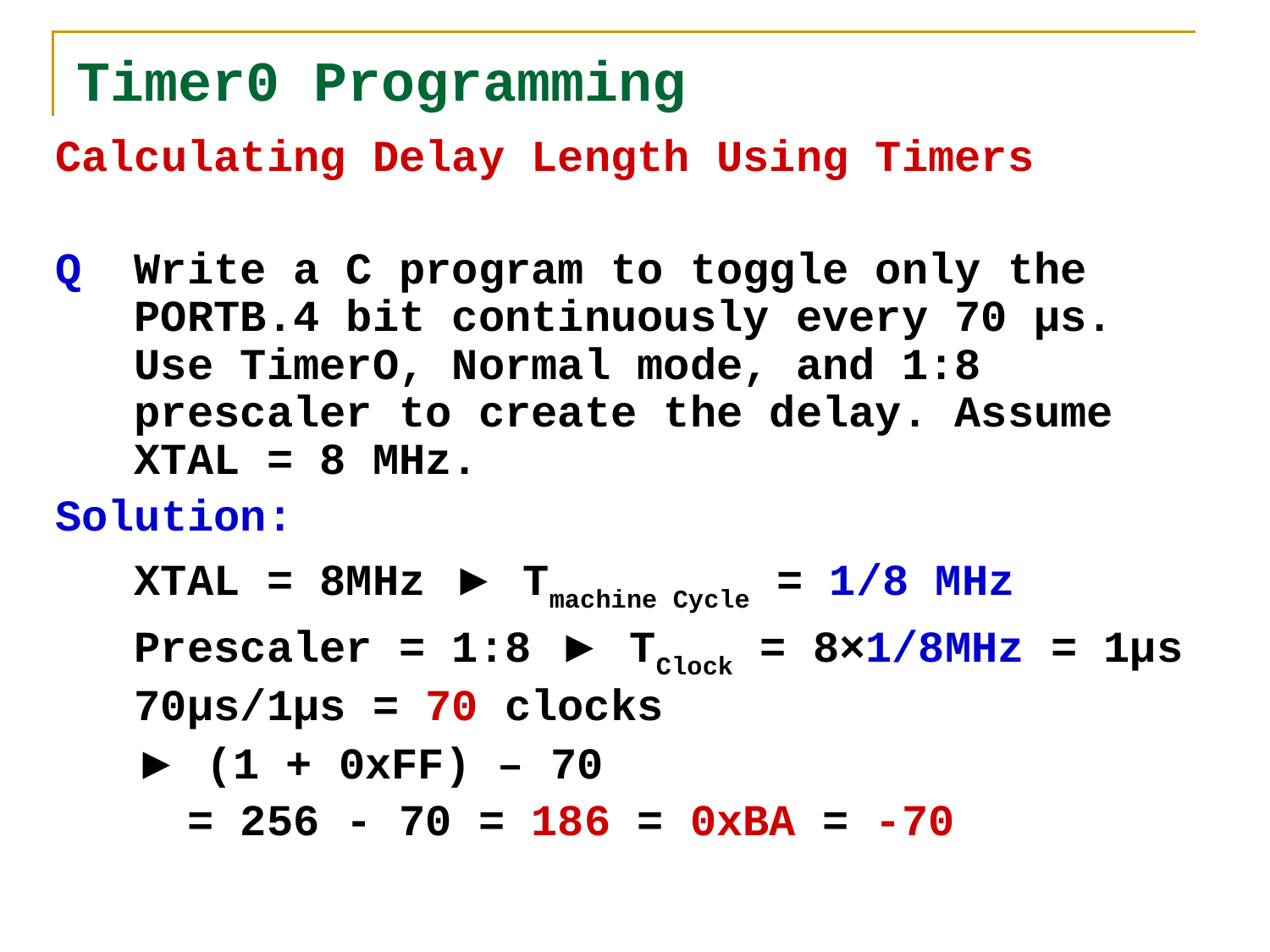

# Timer0 Programming
Calculating Delay Length Using Timers

Q	Write a C program to toggle only the PORTB.4 bit continuously every 70 µs. Use TimerO, Normal mode, and 1:8 prescaler to create the delay. Assume XTAL = 8 MHz.
Solution:
	XTAL = 8MHz ►  Tmachine Cycle = 1/8 MHz
	Prescaler = 1:8 ► TClock = 8×1/8MHz = 1µs
	70µs/1µs = 70 clocks
	► (1 + 0xFF) – 70
	  = 256 - 70 = 186 = 0xBA = -70